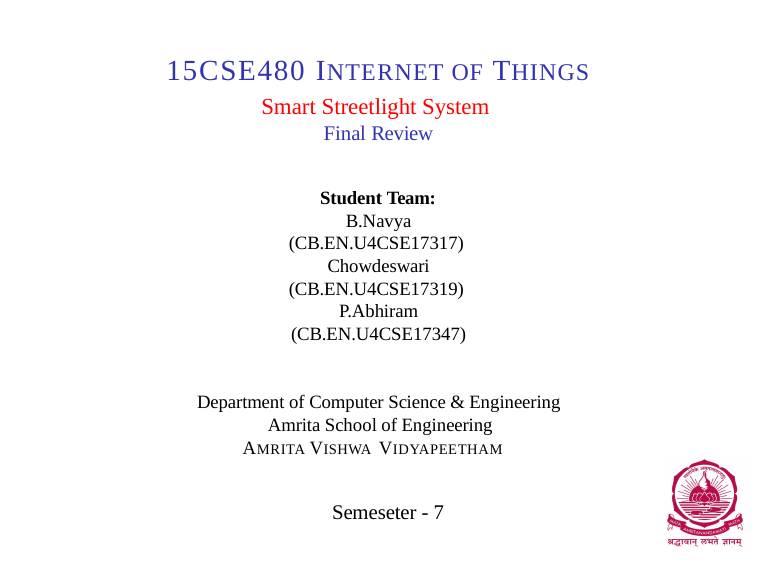

# 15CSE480 INTERNET OF THINGS
Smart Streetlight System  Final Review
Student Team:
B.Navya (CB.EN.U4CSE17317)  Chowdeswari (CB.EN.U4CSE17319)  P.Abhiram (CB.EN.U4CSE17347)

Department of Computer Science & Engineering  Amrita School of Engineering
AMRITA VISHWA VIDYAPEETHAM
Semeseter - 7